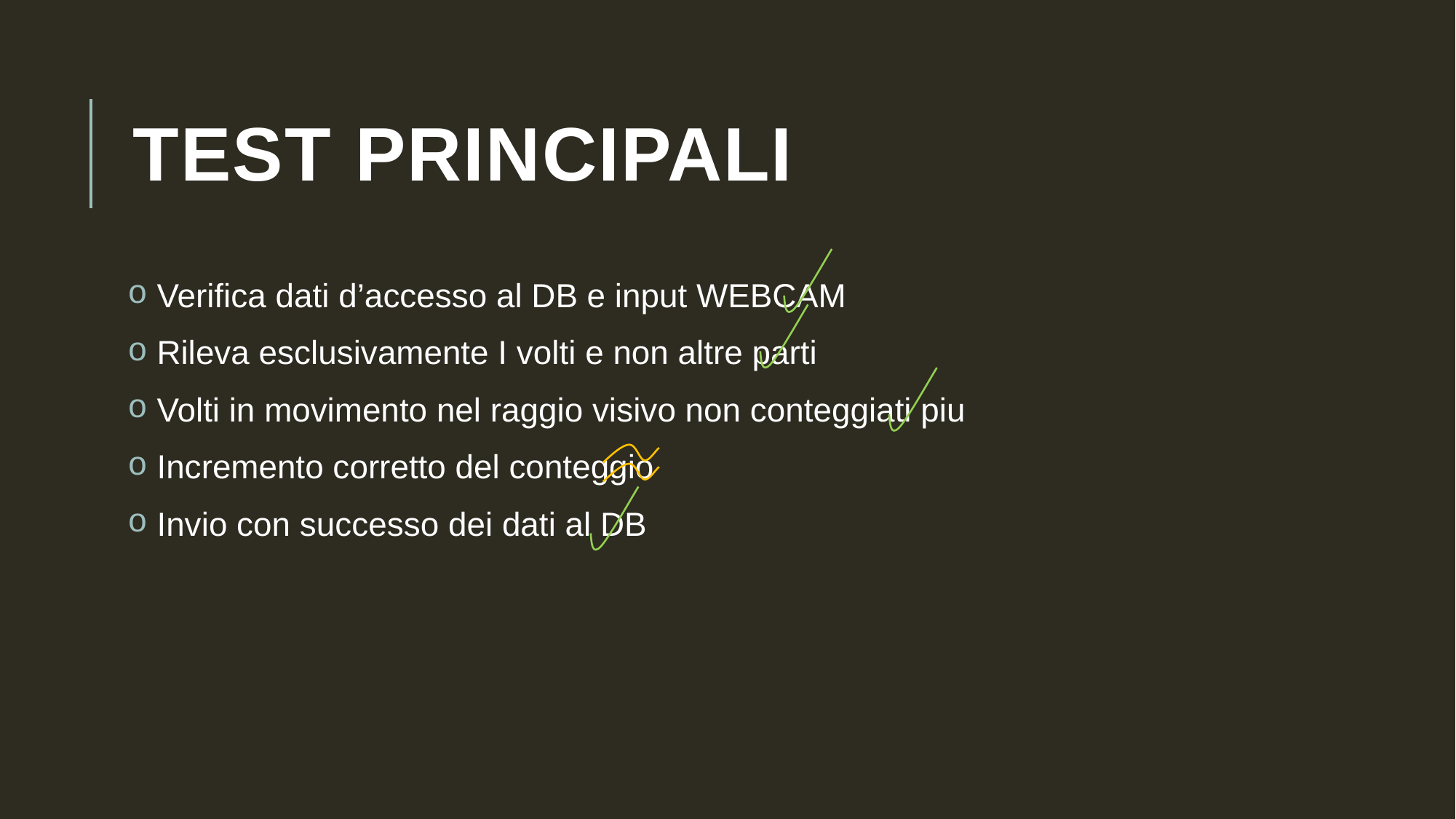

# TEST principali

 Verifica dati d’accesso al DB e input WEBCAM
 Rileva esclusivamente I volti e non altre parti
 Volti in movimento nel raggio visivo non conteggiati piu
 Incremento corretto del conteggio
 Invio con successo dei dati al DB